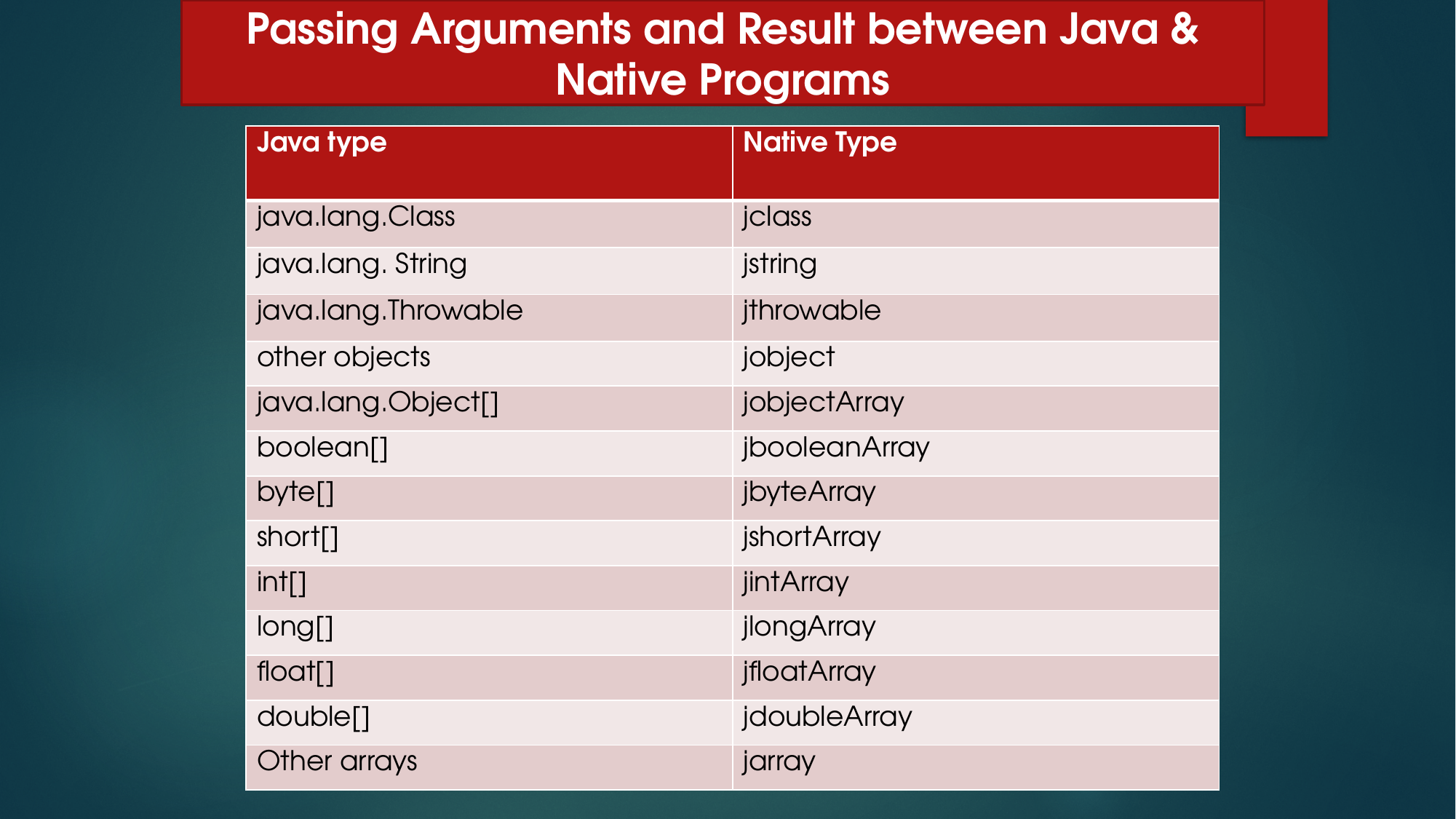

Passing Arguments and Result between Java & Native Programs
| Java type | Native Type |
| --- | --- |
| java.lang.Class | jclass |
| java.lang. String | jstring |
| java.lang.Throwable | jthrowable |
| other objects | jobject |
| java.lang.Object[] | jobjectArray |
| boolean[] | jbooleanArray |
| byte[] | jbyteArray |
| short[] | jshortArray |
| int[] | jintArray |
| long[] | jlongArray |
| float[] | jfloatArray |
| double[] | jdoubleArray |
| Other arrays | jarray |